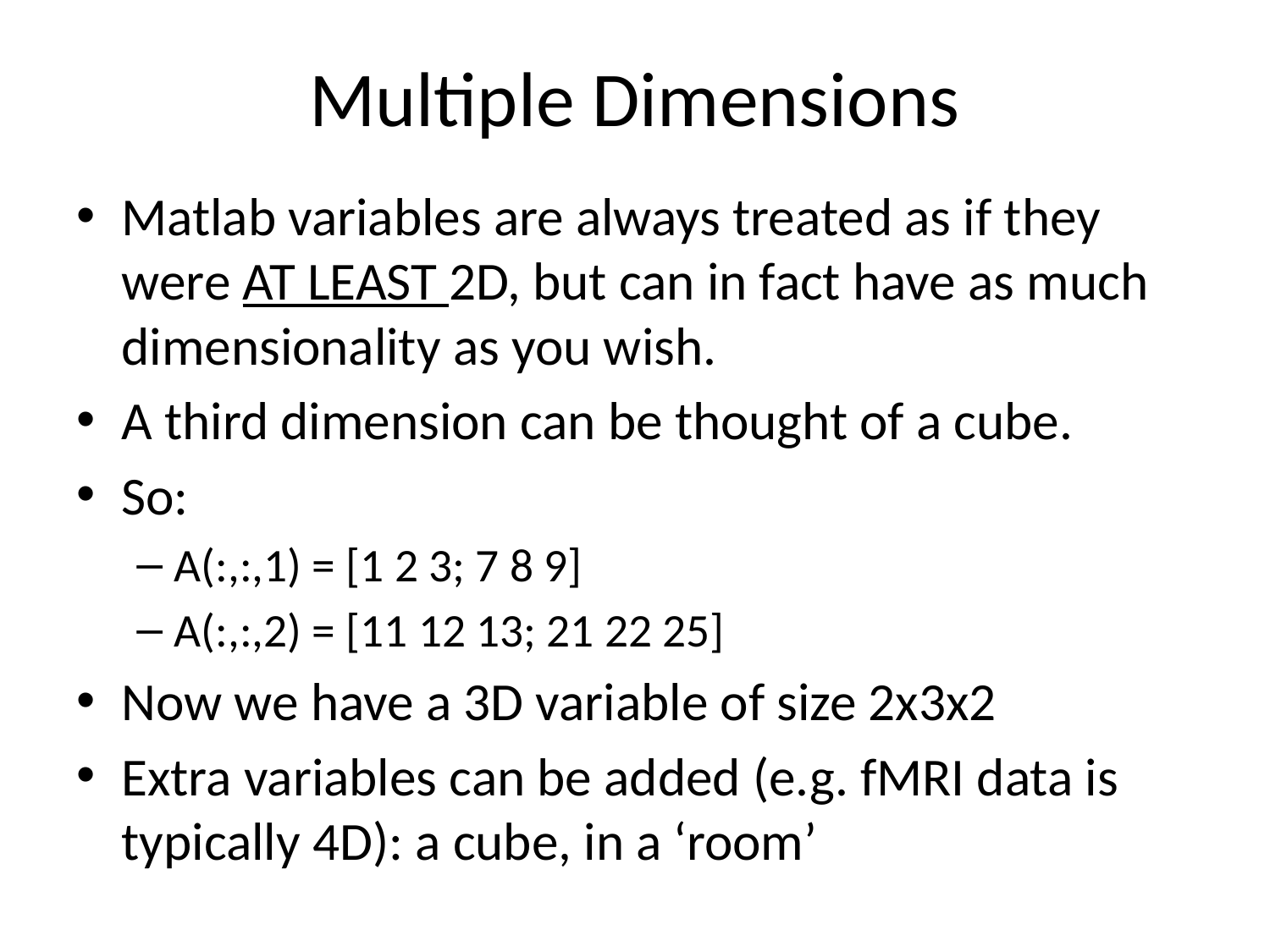

# Multiple Dimensions
Matlab variables are always treated as if they were AT LEAST 2D, but can in fact have as much dimensionality as you wish.
A third dimension can be thought of a cube.
So:
A(:,:,1) = [1 2 3; 7 8 9]
A(:,:,2) = [11 12 13; 21 22 25]
Now we have a 3D variable of size 2x3x2
Extra variables can be added (e.g. fMRI data is typically 4D): a cube, in a ‘room’